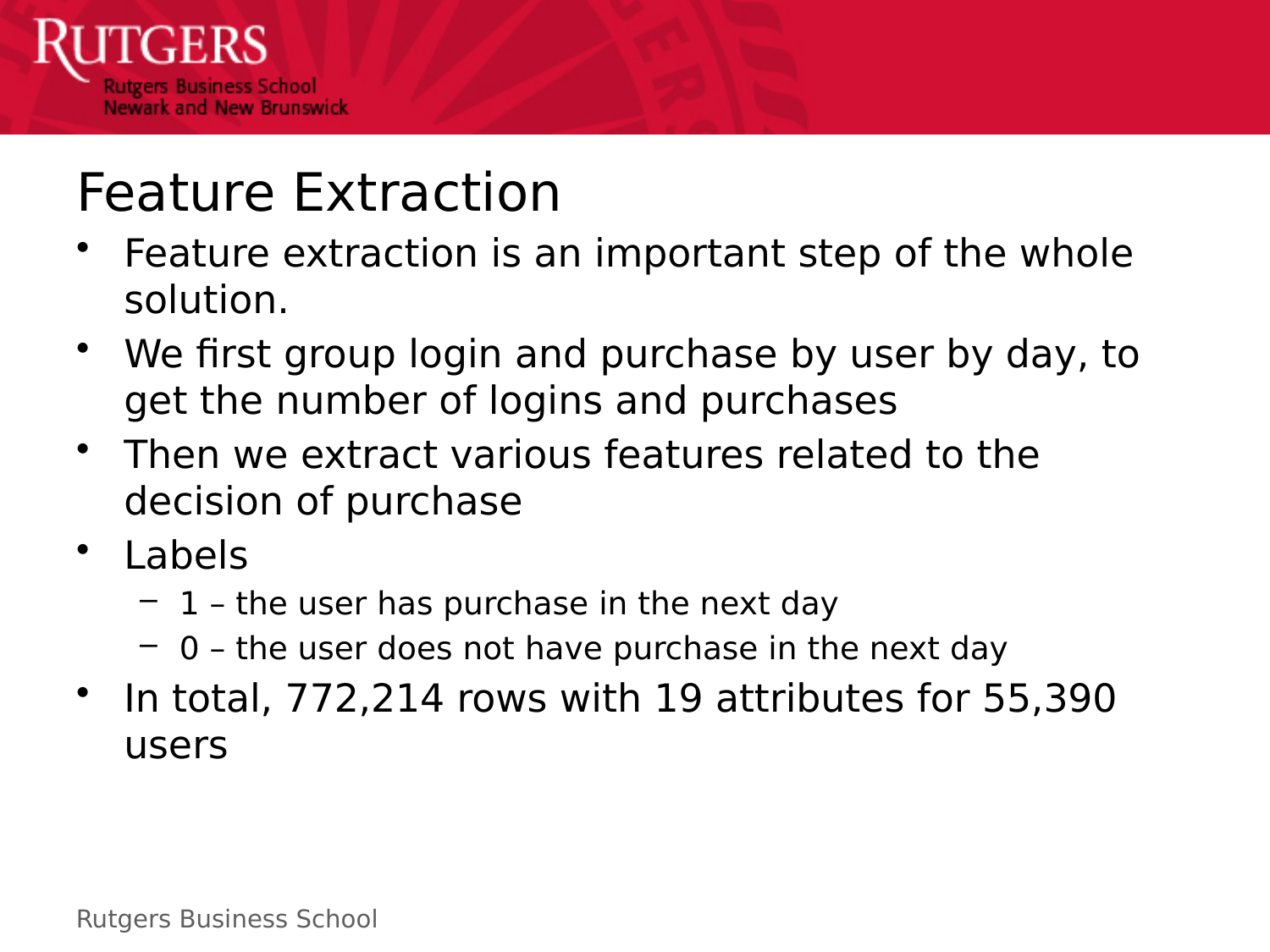

# Feature Extraction
Feature extraction is an important step of the whole solution.
We first group login and purchase by user by day, to get the number of logins and purchases
Then we extract various features related to the decision of purchase
Labels
1 – the user has purchase in the next day
0 – the user does not have purchase in the next day
In total, 772,214 rows with 19 attributes for 55,390 users